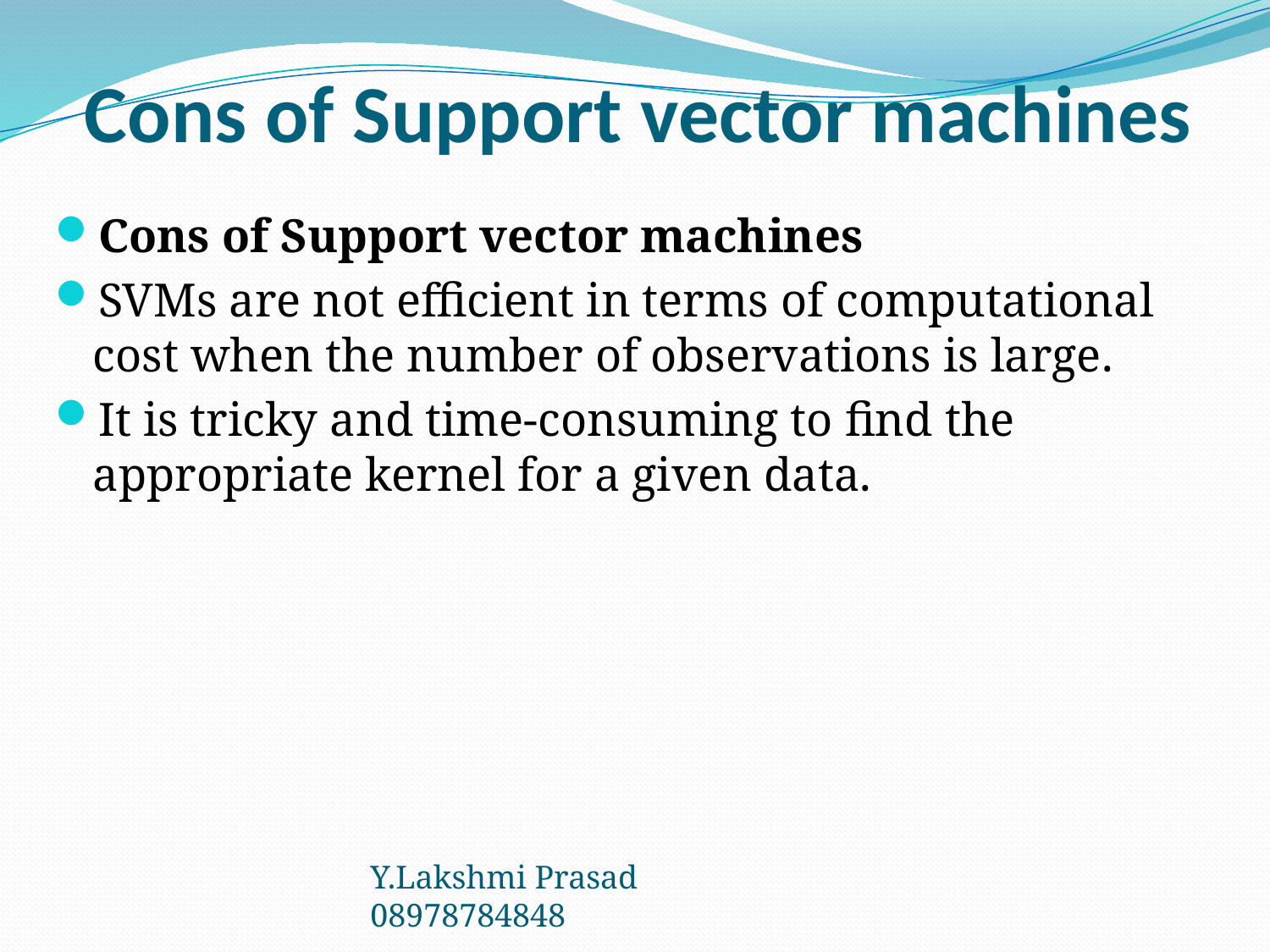

# Cons of Support vector machines
Cons of Support vector machines
SVMs are not efficient in terms of computational cost when the number of observations is large.
It is tricky and time-consuming to find the appropriate kernel for a given data.

Y.Lakshmi Prasad 08978784848